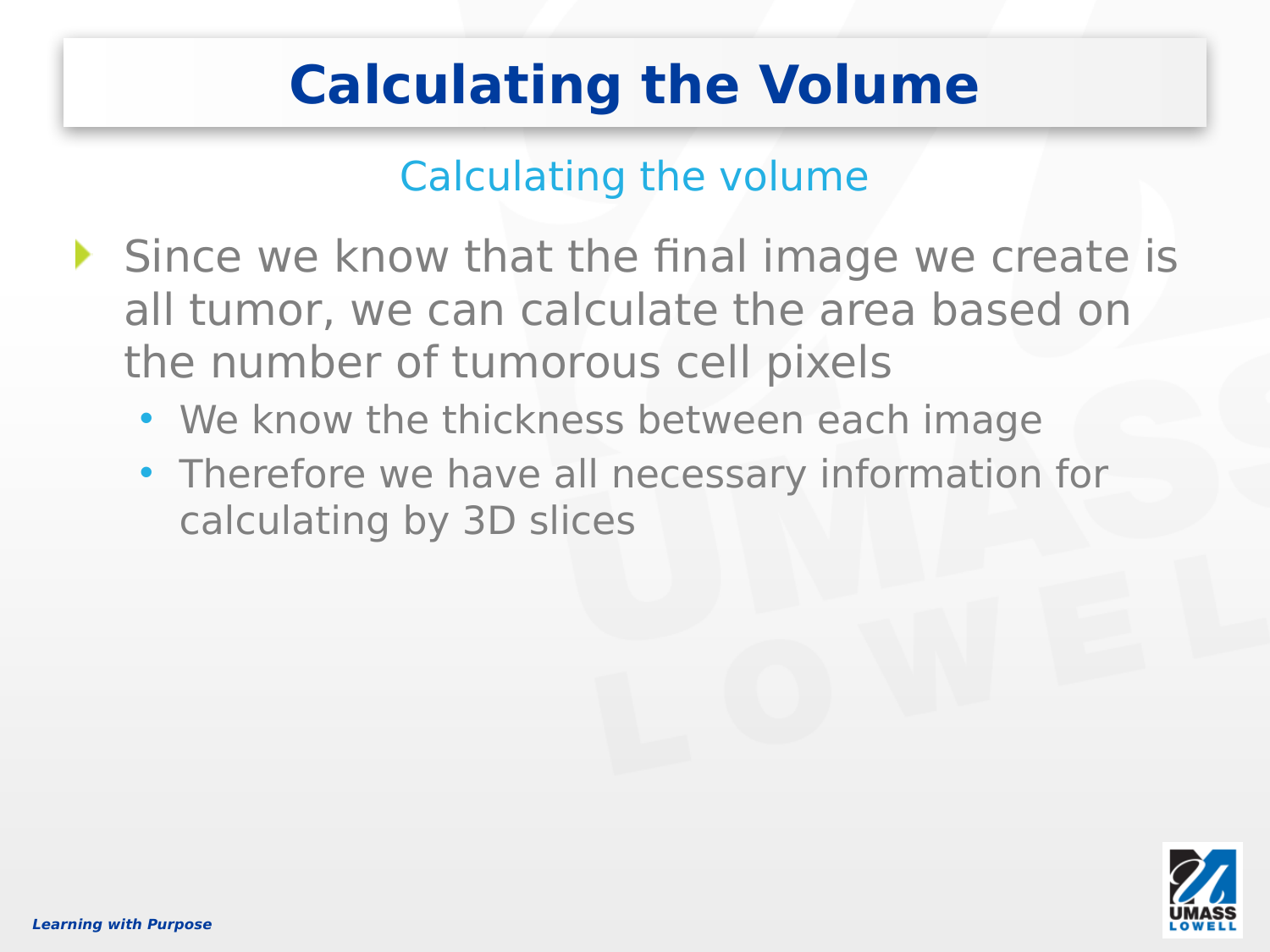

# Calculating the Volume
Calculating the volume
Since we know that the final image we create is all tumor, we can calculate the area based on the number of tumorous cell pixels
We know the thickness between each image
Therefore we have all necessary information for calculating by 3D slices